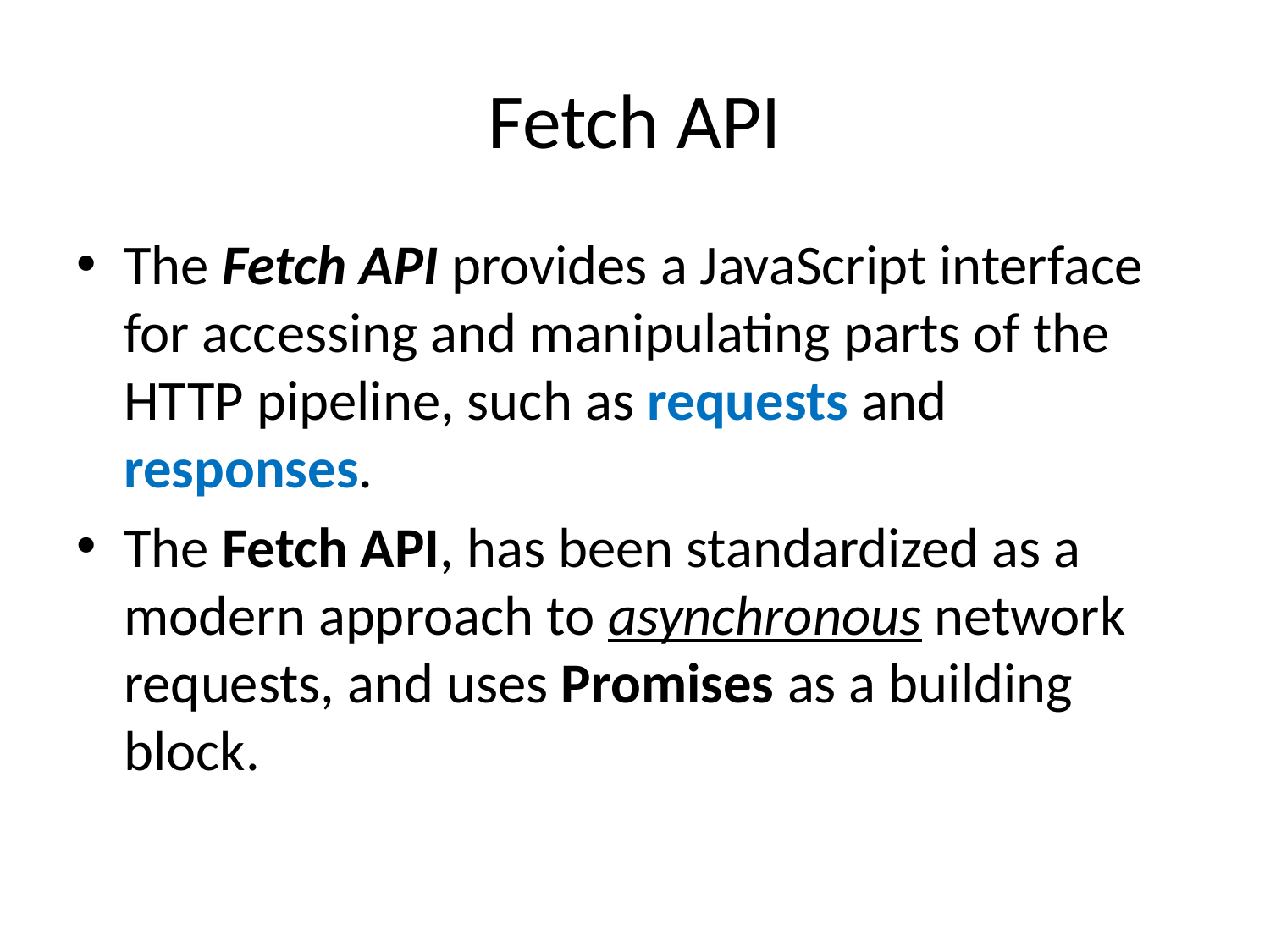

# Fetch API
The Fetch API provides a JavaScript interface for accessing and manipulating parts of the HTTP pipeline, such as requests and responses.
The Fetch API, has been standardized as a modern approach to asynchronous network requests, and uses Promises as a building block.